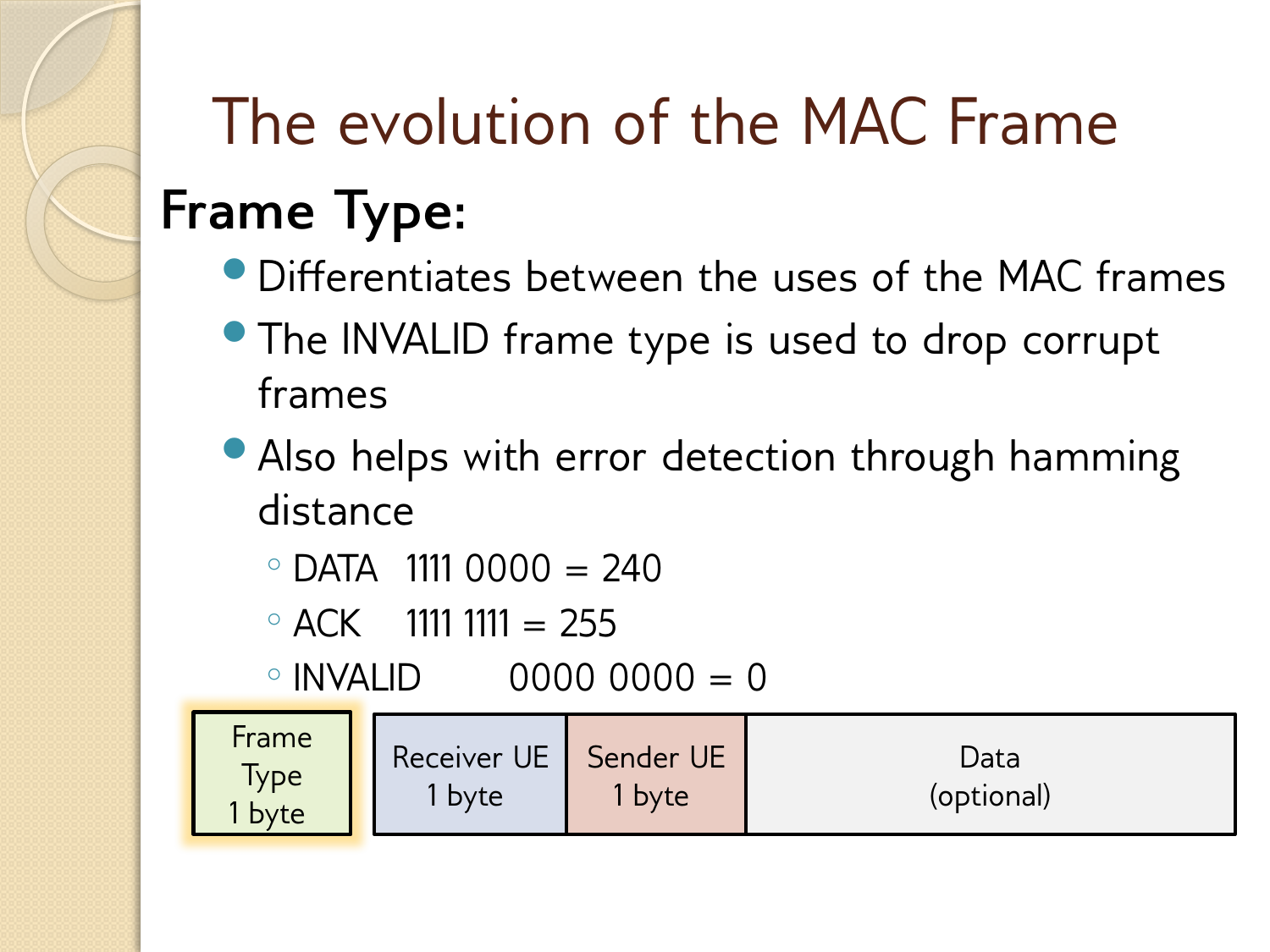

# The evolution of the MAC Frame
Frame Type:

Differentiates between the uses of the MAC frames
The INVALID frame type is used to drop corrupt frames
Also helps with error detection through hamming distance
DATA 	 1111 0000 = 240
ACK  	 1111 1111 = 255
INVALID	 0000 0000 = 0
Frame Type
1 byte
Receiver UE
1 byte
Sender UE
1 byte
Data
(optional)